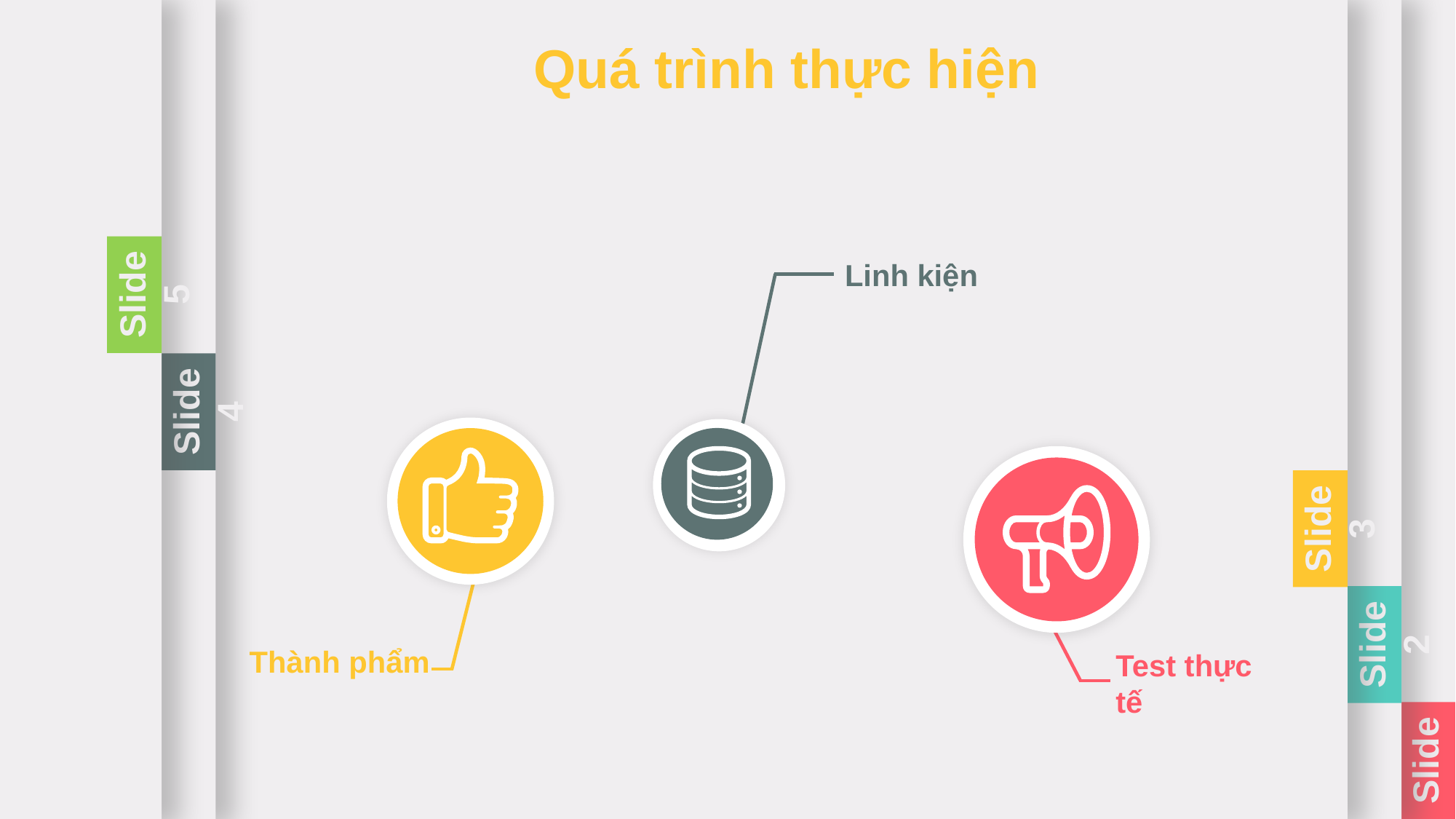

Slide 5

Slide 4

Slide 3

Slide 2

Slide 1
Quá trình thực hiện

Linh kiện

Test thực tế

Thành phẩm